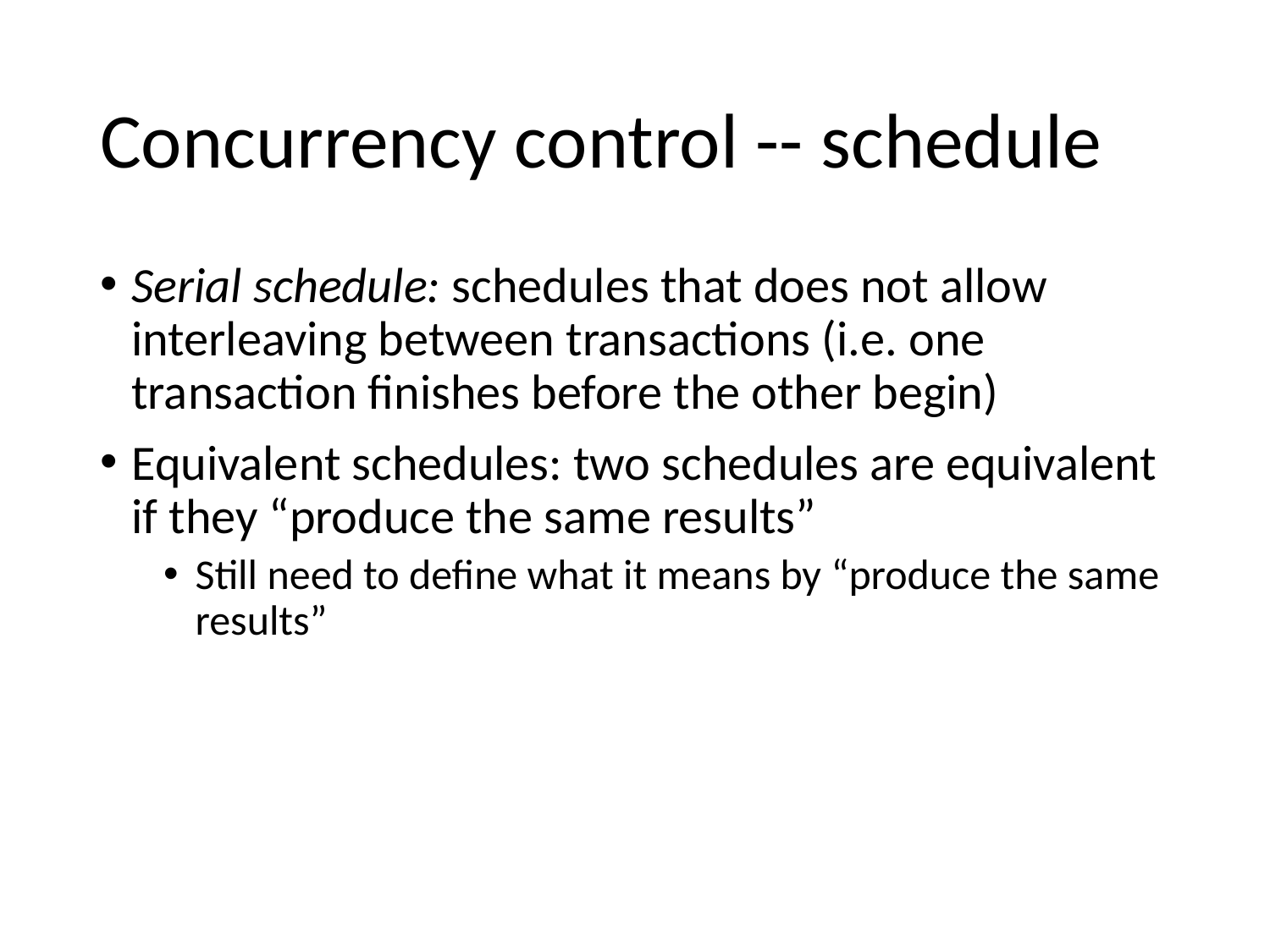

# Concurrency control -- schedule
Serial schedule: schedules that does not allow interleaving between transactions (i.e. one transaction finishes before the other begin)
Equivalent schedules: two schedules are equivalent if they “produce the same results”
Still need to define what it means by “produce the same results”